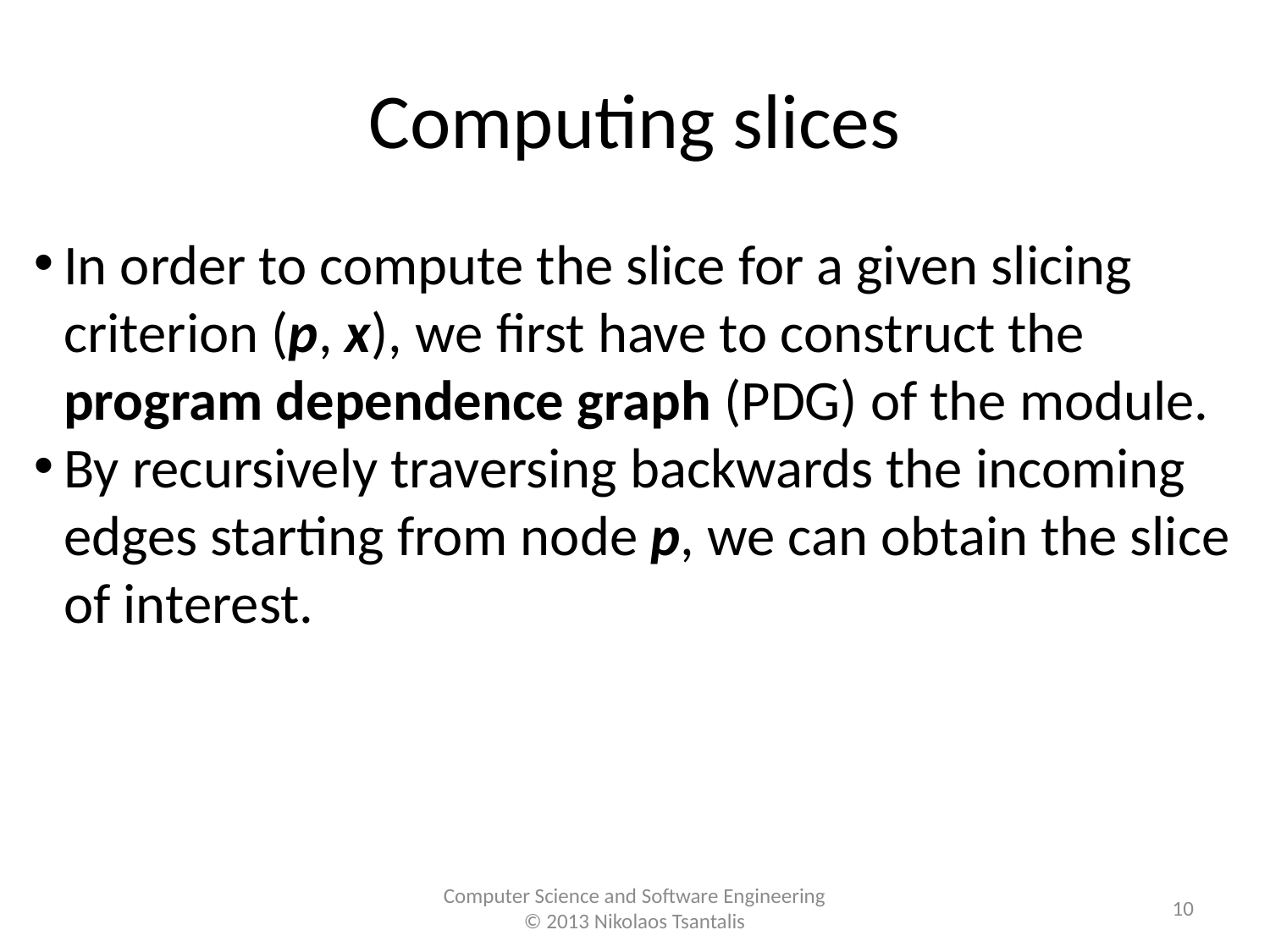

Computing slices
In order to compute the slice for a given slicing criterion (p, x), we first have to construct the program dependence graph (PDG) of the module.
By recursively traversing backwards the incoming edges starting from node p, we can obtain the slice of interest.
10